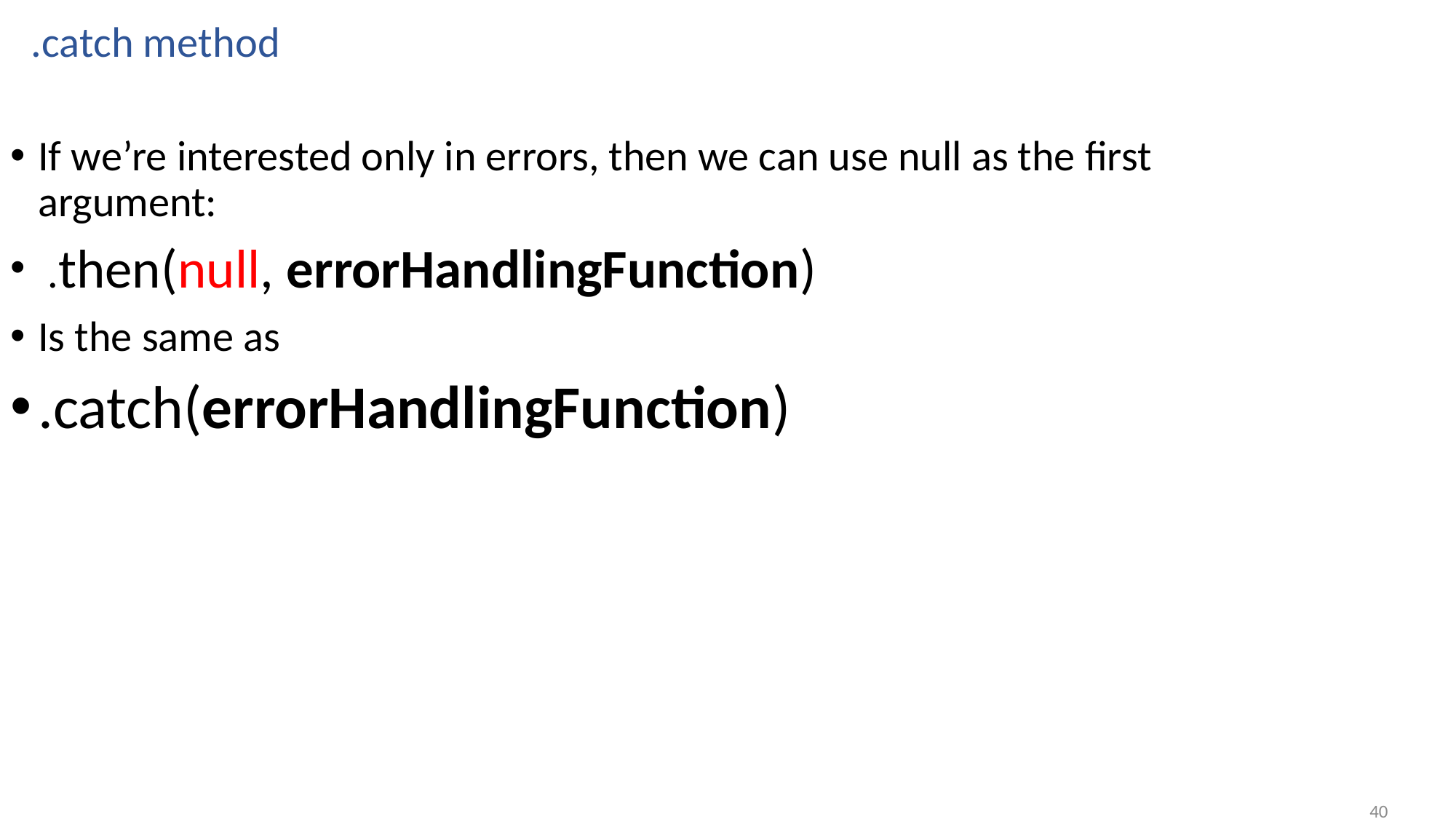

# .catch method
If we’re interested only in errors, then we can use null as the first argument:
 .then(null, errorHandlingFunction)
Is the same as
.catch(errorHandlingFunction)

40